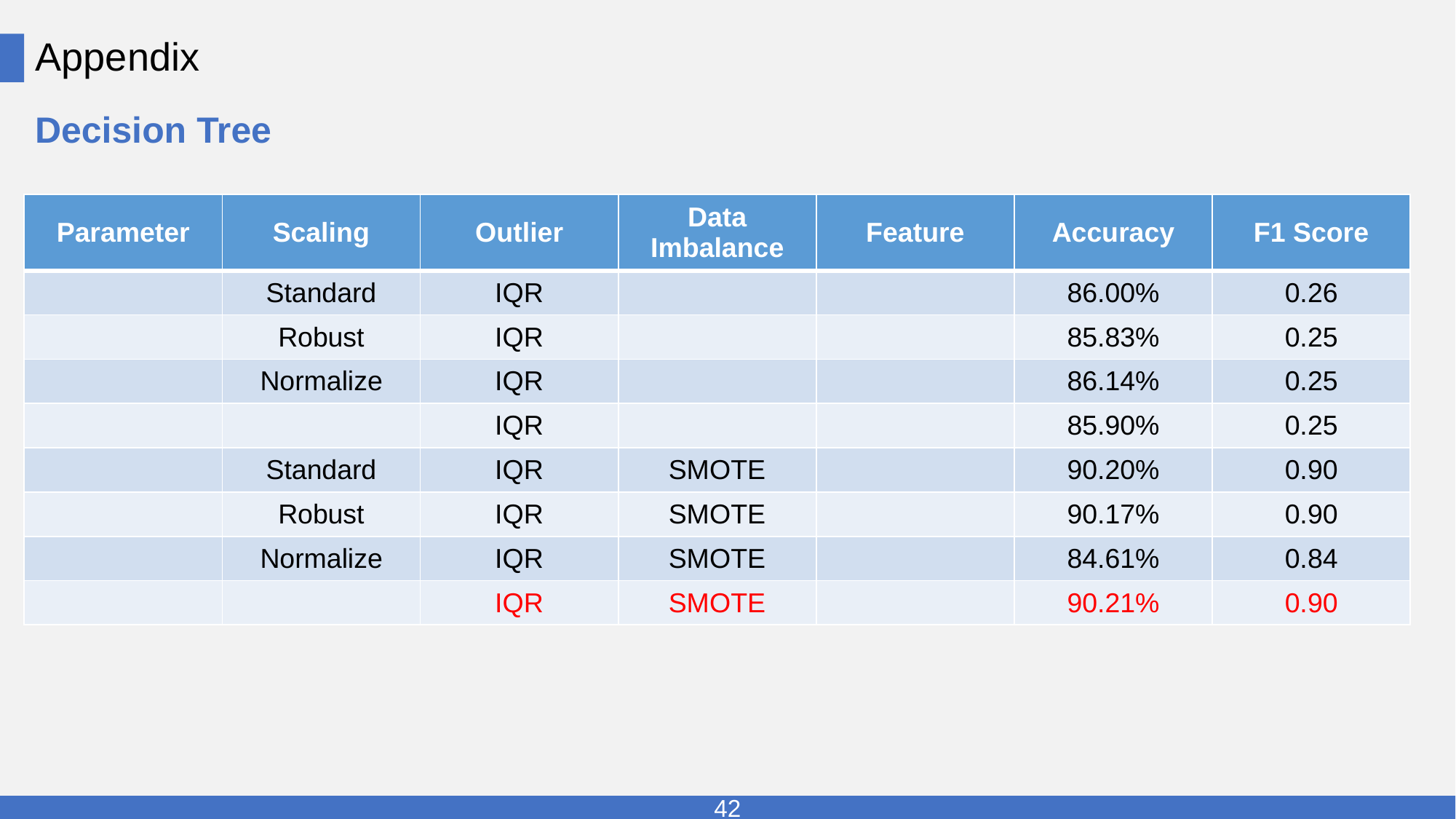

# Appendix
Decision Tree
| Parameter | Scaling | Outlier | Data Imbalance | Feature | Accuracy | F1 Score |
| --- | --- | --- | --- | --- | --- | --- |
|  | Standard | IQR |  |  | 86.00% | 0.26 |
|  | Robust | IQR |  |  | 85.83% | 0.25 |
|  | Normalize | IQR |  |  | 86.14% | 0.25 |
|  |  | IQR |  |  | 85.90% | 0.25 |
|  | Standard | IQR | SMOTE |  | 90.20% | 0.90 |
|  | Robust | IQR | SMOTE |  | 90.17% | 0.90 |
|  | Normalize | IQR | SMOTE |  | 84.61% | 0.84 |
|  |  | IQR | SMOTE |  | 90.21% | 0.90 |